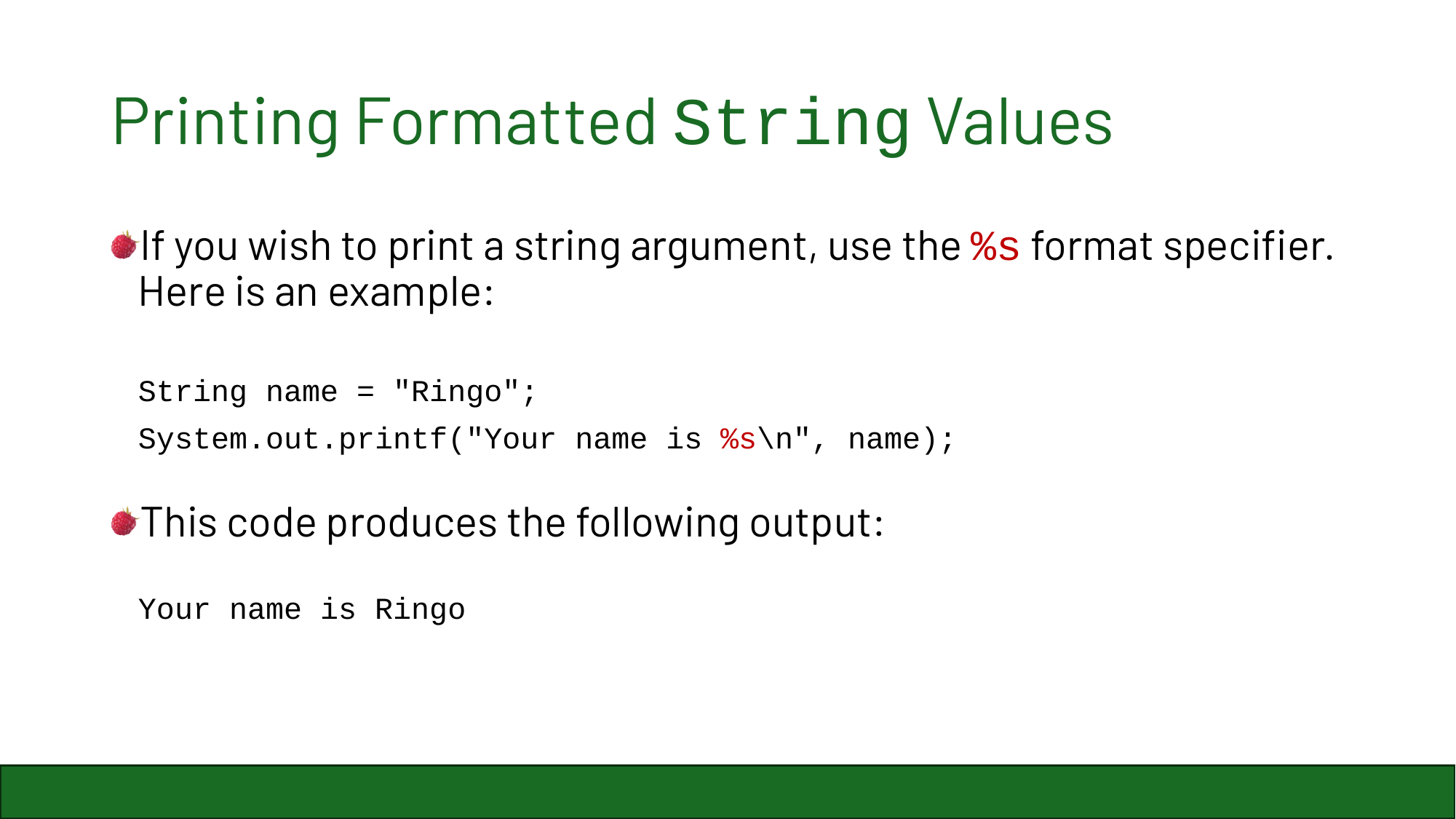

Printing Formatted String Values
If you wish to print a string argument, use the %s format specifier. Here is an example:

	String name = "Ringo";
	System.out.printf("Your name is %s\n", name);
This code produces the following output:

	Your name is Ringo